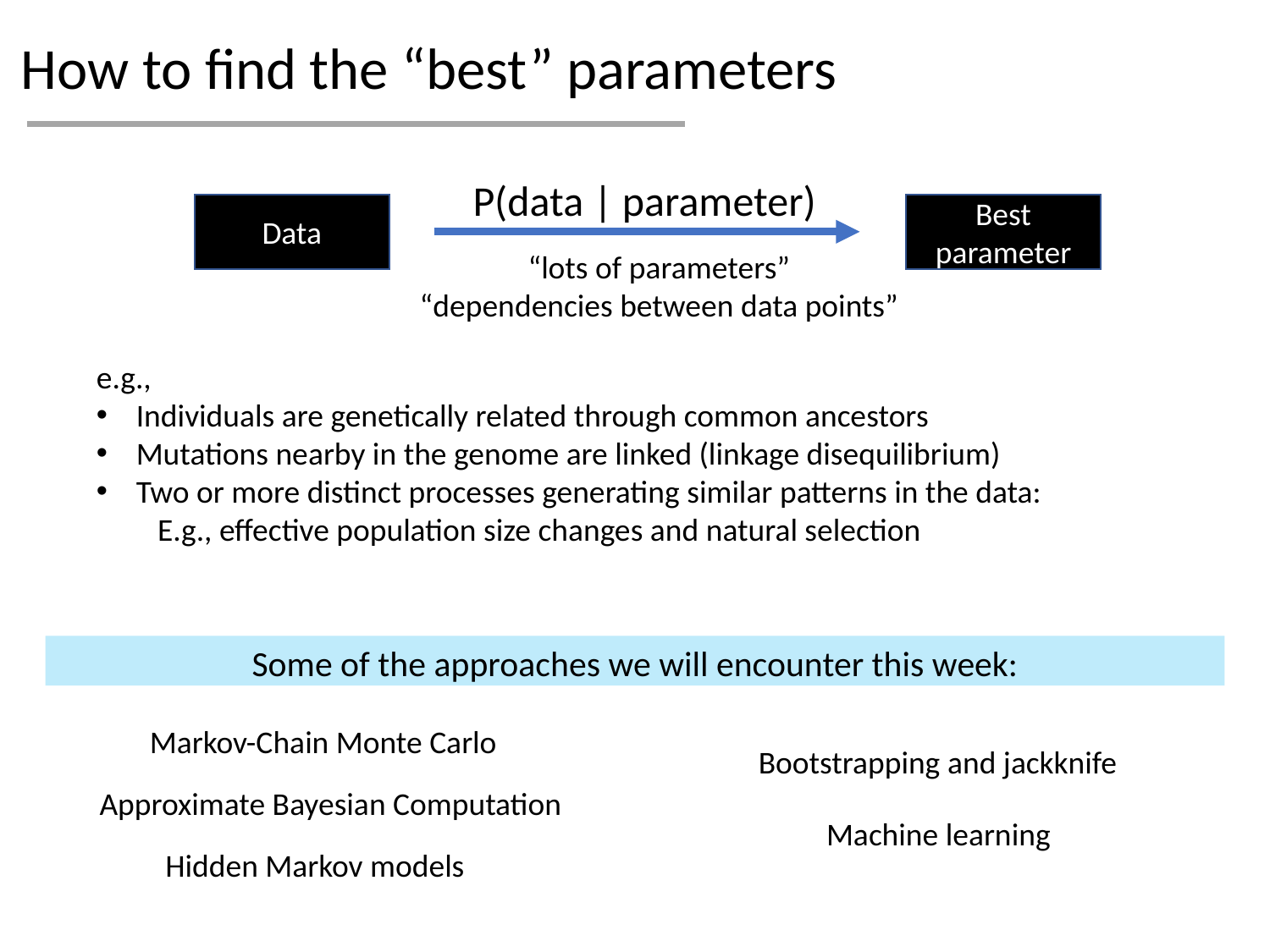

# How to find the “best” parameters
P(data | parameter)
Best parameter

Data

“lots of parameters”
“dependencies between data points”
Group 1 (e.g. African)
e.g.,
Individuals are genetically related through common ancestors
Mutations nearby in the genome are linked (linkage disequilibrium)
Two or more distinct processes generating similar patterns in the data:
   E.g., effective population size changes and natural selection
Group 2 (e.g. European)
Target individual,
e.g. African American
Some of the approaches we will encounter this week:

Markov-Chain Monte Carlo
Bootstrapping and jackknife
Approximate Bayesian Computation
Machine learning
Hidden Markov models